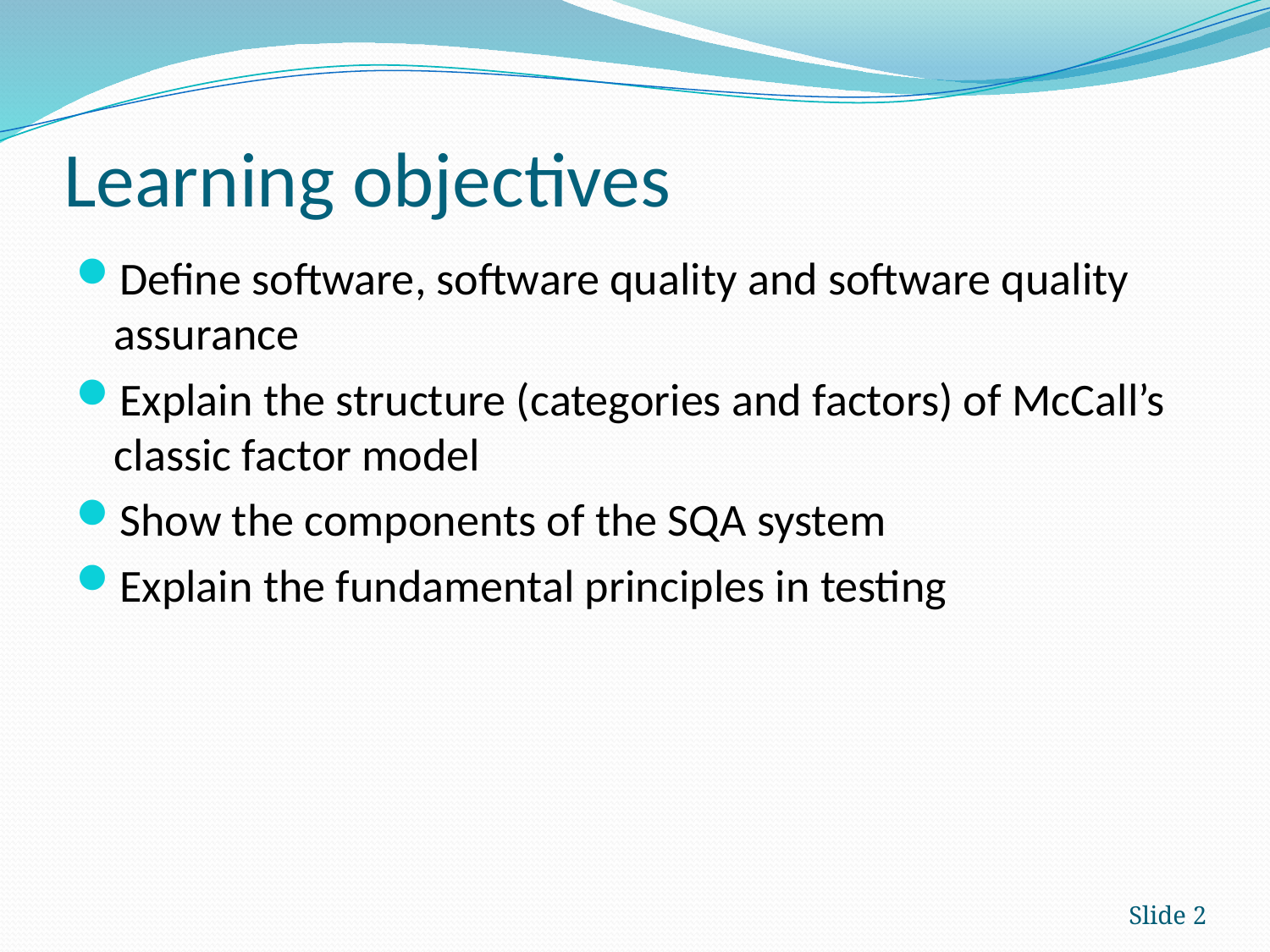

# Learning objectives
Define software, software quality and software quality assurance
Explain the structure (categories and factors) of McCall’s  classic factor model
Show the components of the SQA system
Explain the fundamental principles in testing

Slide 2